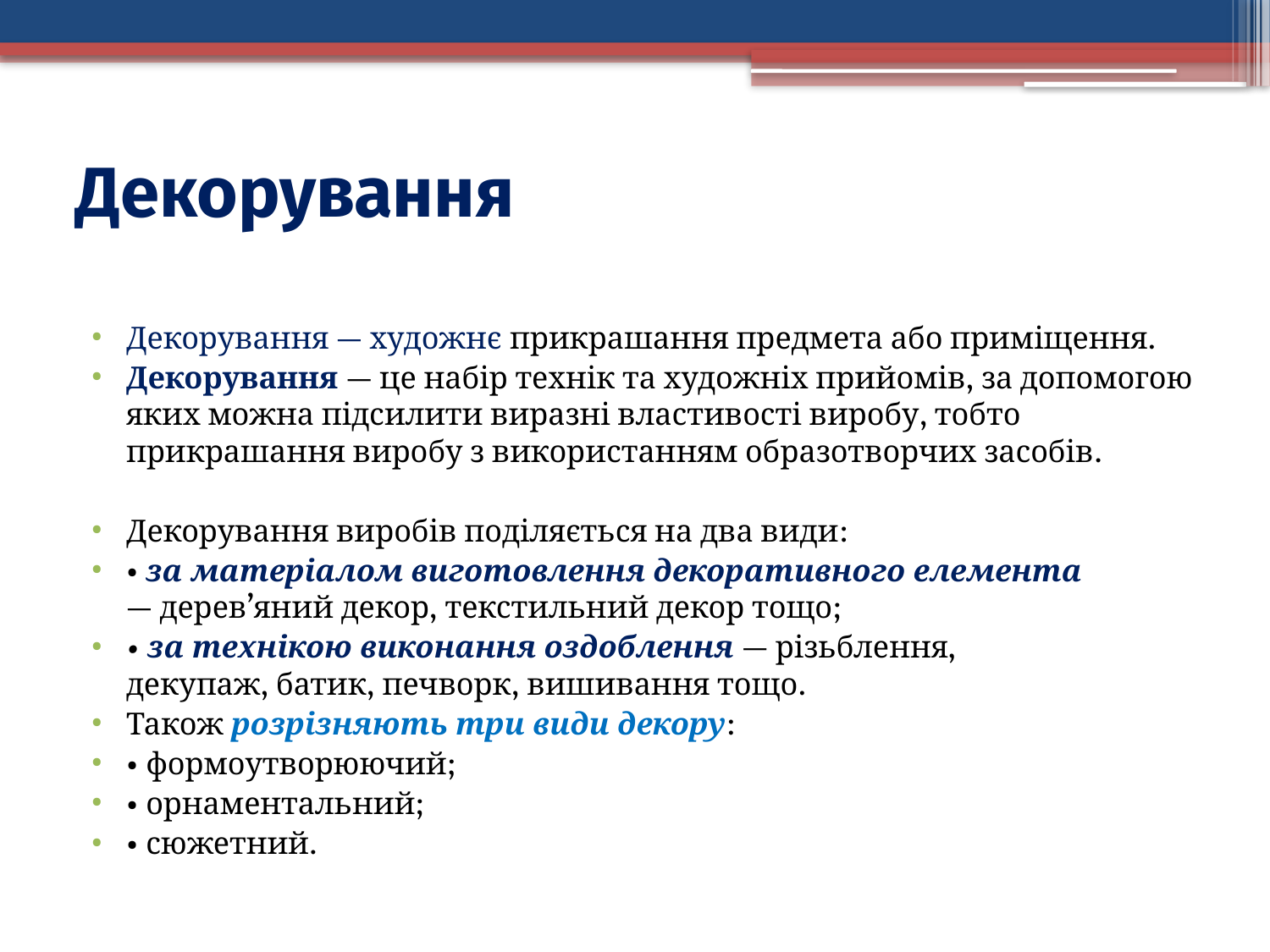

# Декорування
Декорування — художнє прикрашання предмета або приміщення.
Декорування — це набір технік та художніх прийомів, за допомогою яких можна підсилити виразні властивості виробу, тобто прикрашання виробу з використанням образотворчих засобів.

Декорування виробів поділяється на два види:
• за матеріалом виготовлення декоративного елемента — дерев’яний декор, текстильний декор тощо;
• за технікою виконання оздоблення — різьблення, декупаж, батик, печворк, вишивання тощо.
Також розрізняють три види декору:
• формоутворюючий;
• орнаментальний;
• сюжетний.